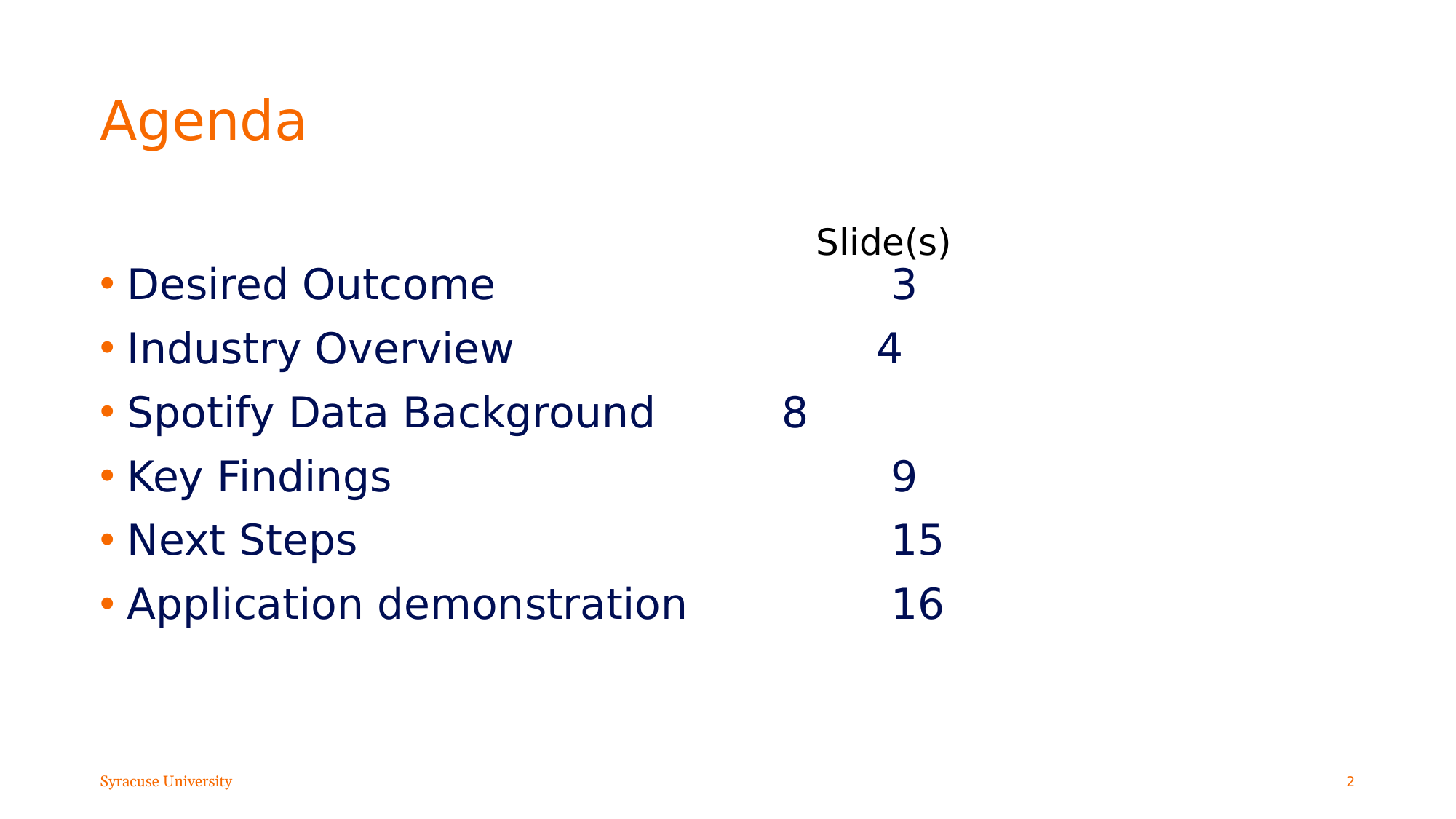

# Agenda
		       Slide(s)
Desired Outcome				3
Industry Overview			       4
Spotify Data Background		8
Key Findings					9
Next Steps					15
Application demonstration 		16